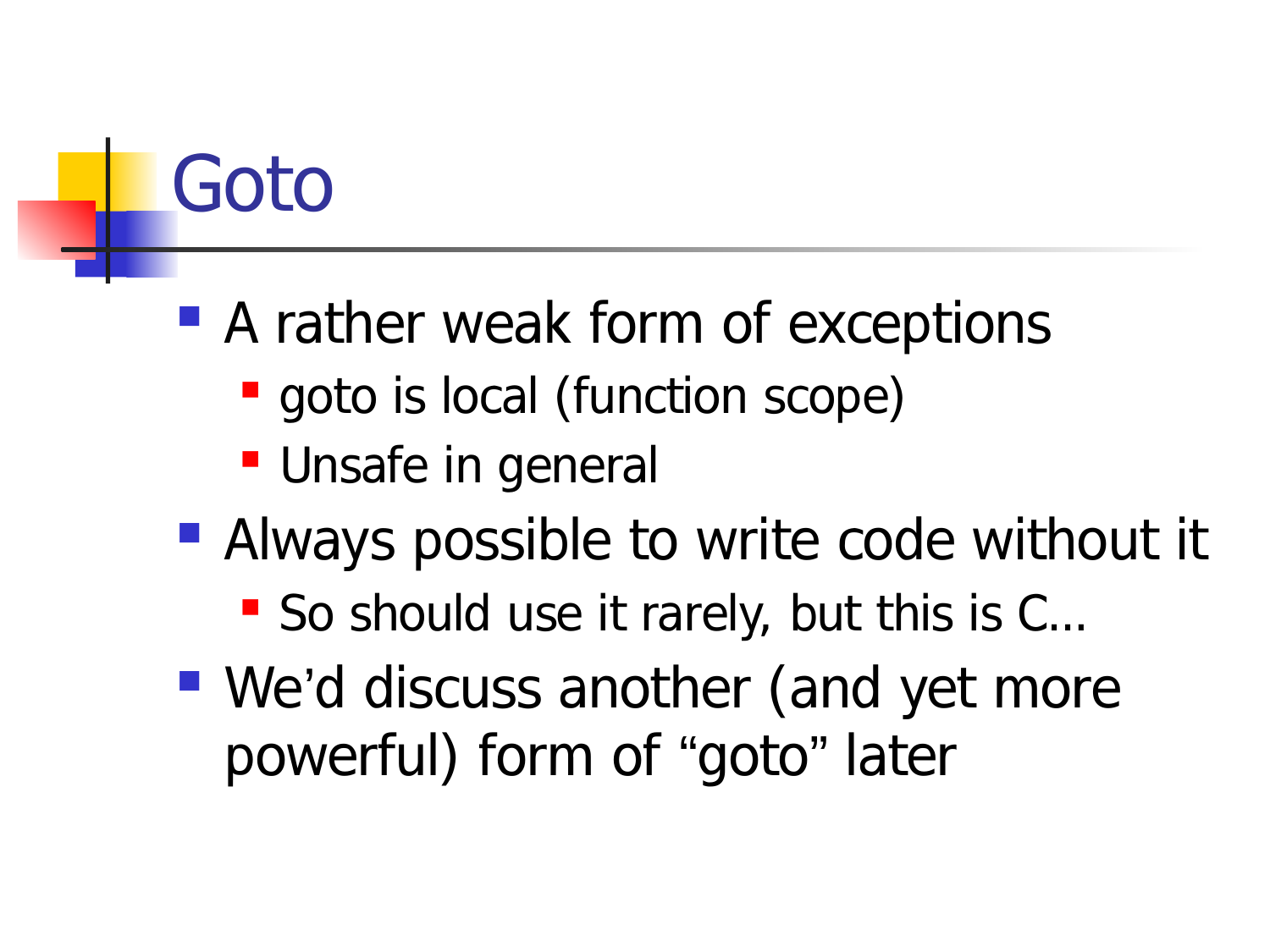

# Goto
A rather weak form of exceptions
goto is local (function scope)
Unsafe in general
Always possible to write code without it
So should use it rarely, but this is C…
We’d discuss another (and yet more powerful) form of “goto” later